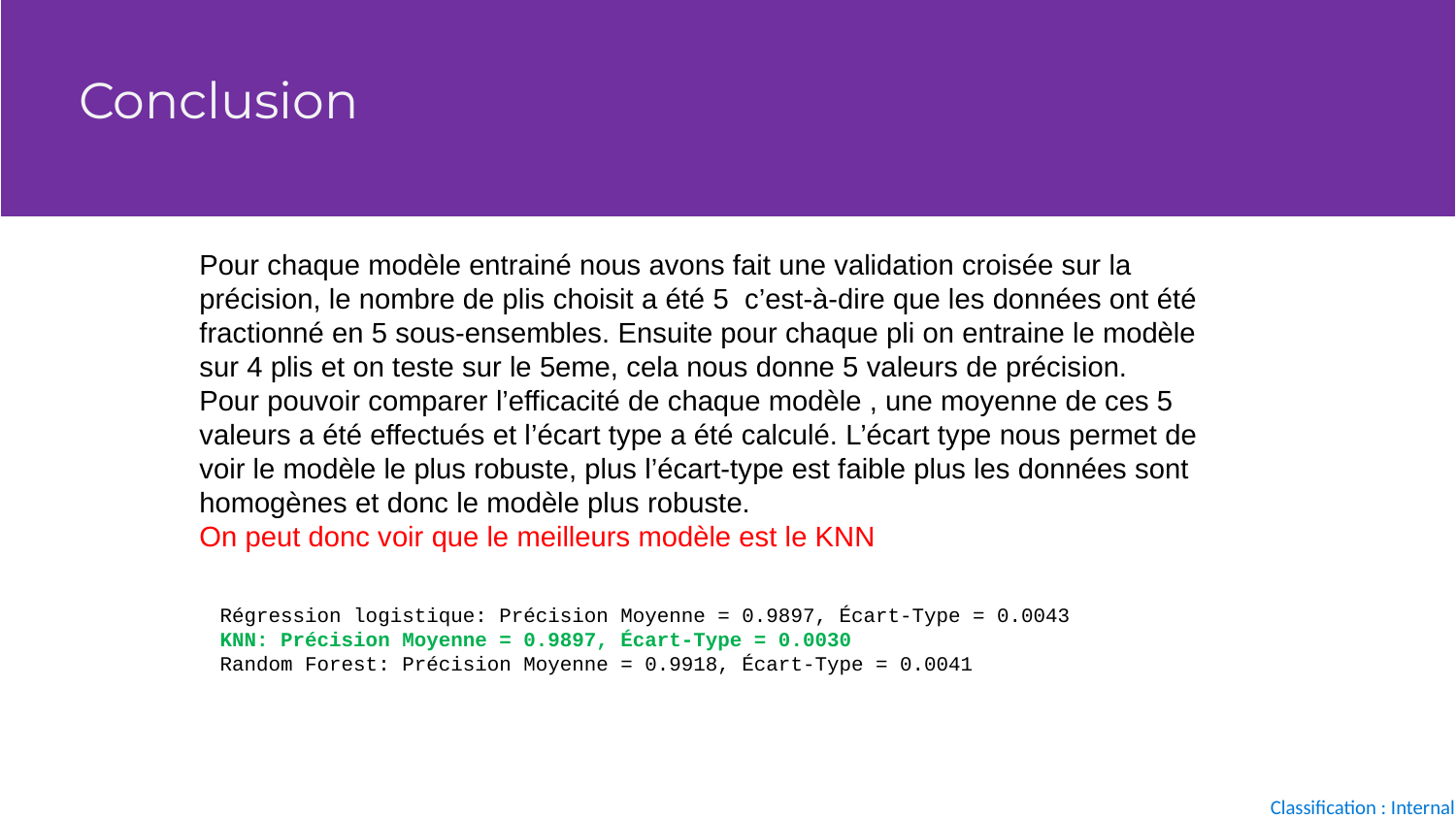

Conclusion
Pour chaque modèle entrainé nous avons fait une validation croisée sur la précision, le nombre de plis choisit a été 5  c’est-à-dire que les données ont été fractionné en 5 sous-ensembles. Ensuite pour chaque pli on entraine le modèle sur 4 plis et on teste sur le 5eme, cela nous donne 5 valeurs de précision.
Pour pouvoir comparer l’efficacité de chaque modèle , une moyenne de ces 5 valeurs a été effectués et l’écart type a été calculé. L’écart type nous permet de voir le modèle le plus robuste, plus l’écart-type est faible plus les données sont homogènes et donc le modèle plus robuste.
On peut donc voir que le meilleurs modèle est le KNN
Régression logistique: Précision Moyenne = 0.9897, Écart-Type = 0.0043
KNN: Précision Moyenne = 0.9897, Écart-Type = 0.0030
Random Forest: Précision Moyenne = 0.9918, Écart-Type = 0.0041